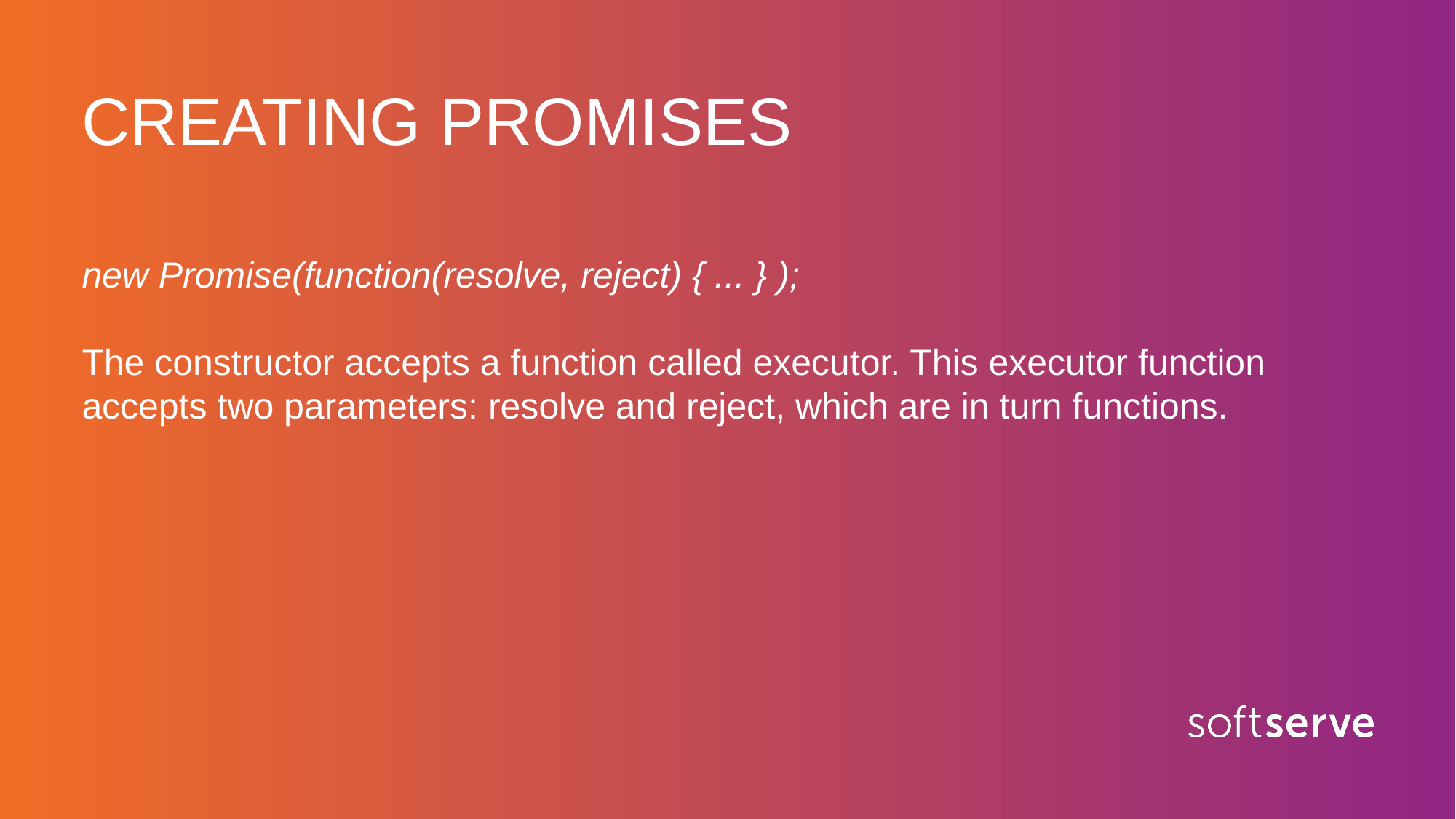

# CREATING PROMISES
new Promise(function(resolve, reject) { ... } );

The constructor accepts a function called executor. This executor function accepts two parameters: resolve and reject, which are in turn functions.